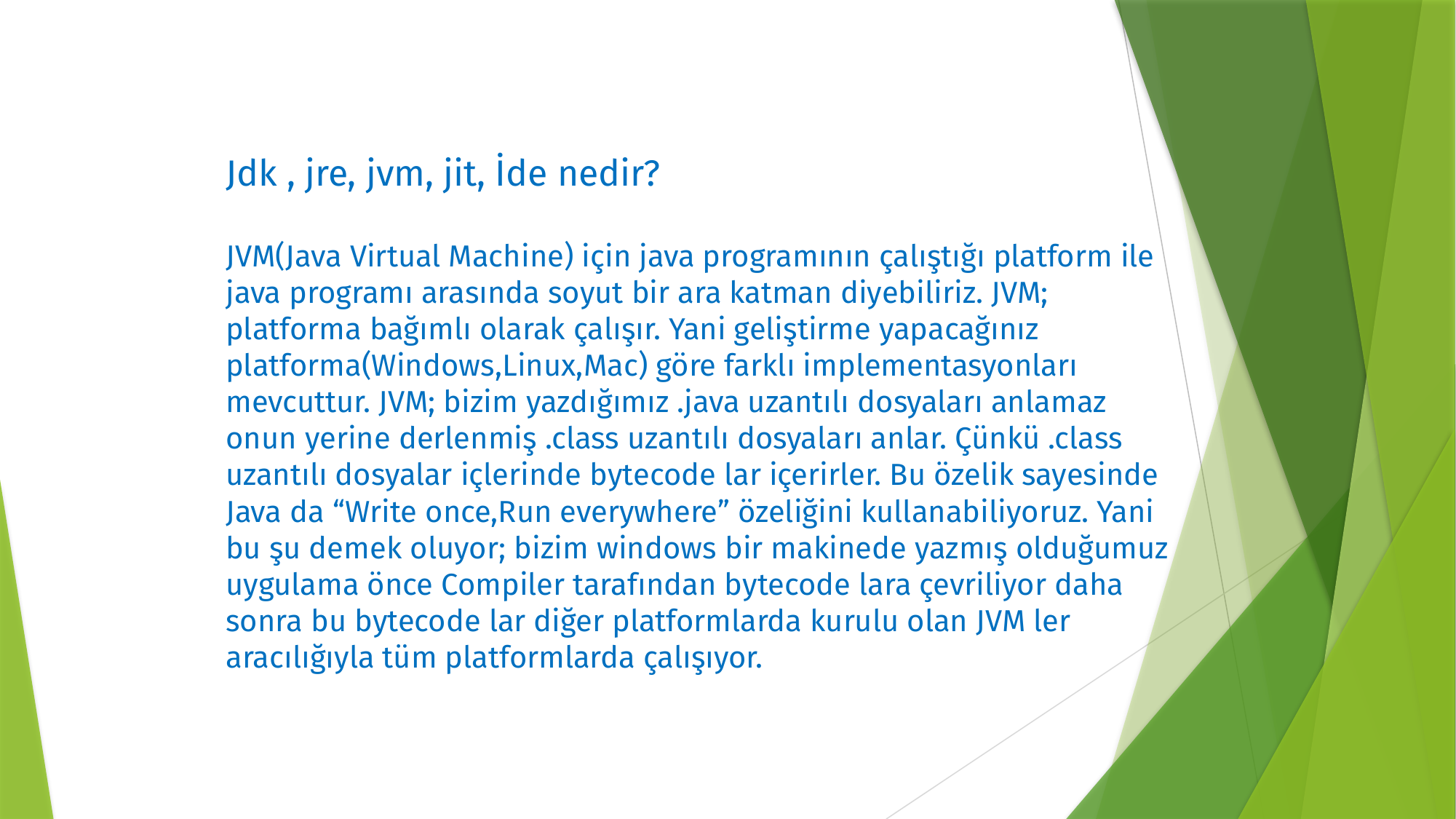

Jdk , jre, jvm, jit, İde nedir?

JVM(Java Virtual Machine) için java programının çalıştığı platform ile java programı arasında soyut bir ara katman diyebiliriz. JVM; platforma bağımlı olarak çalışır. Yani geliştirme yapacağınız platforma(Windows,Linux,Mac) göre farklı implementasyonları mevcuttur. JVM; bizim yazdığımız .java uzantılı dosyaları anlamaz onun yerine derlenmiş .class uzantılı dosyaları anlar. Çünkü .class uzantılı dosyalar içlerinde bytecode lar içerirler. Bu özelik sayesinde Java da “Write once,Run everywhere” özeliğini kullanabiliyoruz. Yani bu şu demek oluyor; bizim windows bir makinede yazmış olduğumuz uygulama önce Compiler tarafından bytecode lara çevriliyor daha sonra bu bytecode lar diğer platformlarda kurulu olan JVM ler aracılığıyla tüm platformlarda çalışıyor.